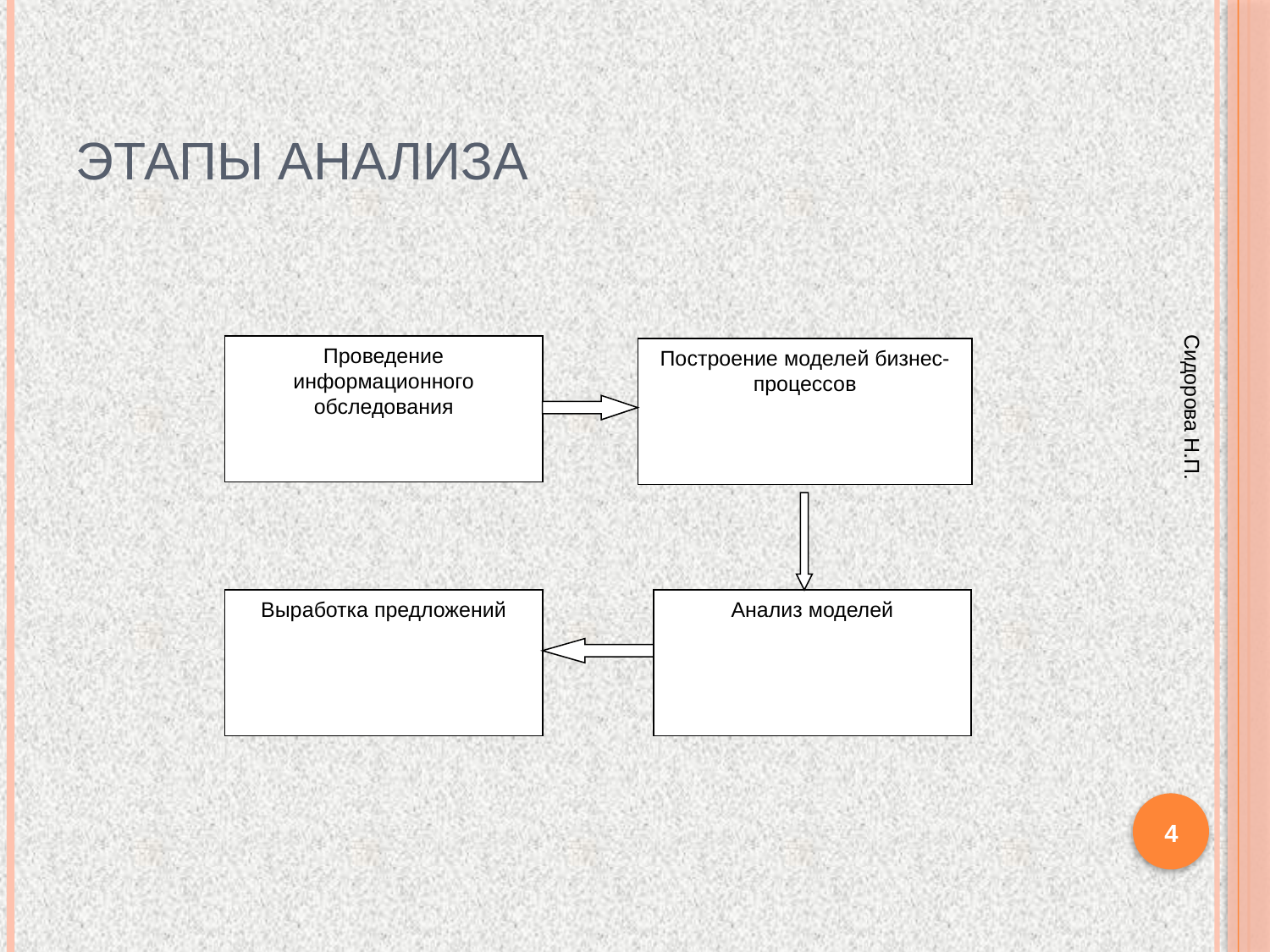

# Этапы анализа

Проведение информационного обследования
Построение моделей бизнес-процессов

Выработка предложений
Анализ моделей

Сидорова Н.П.
4